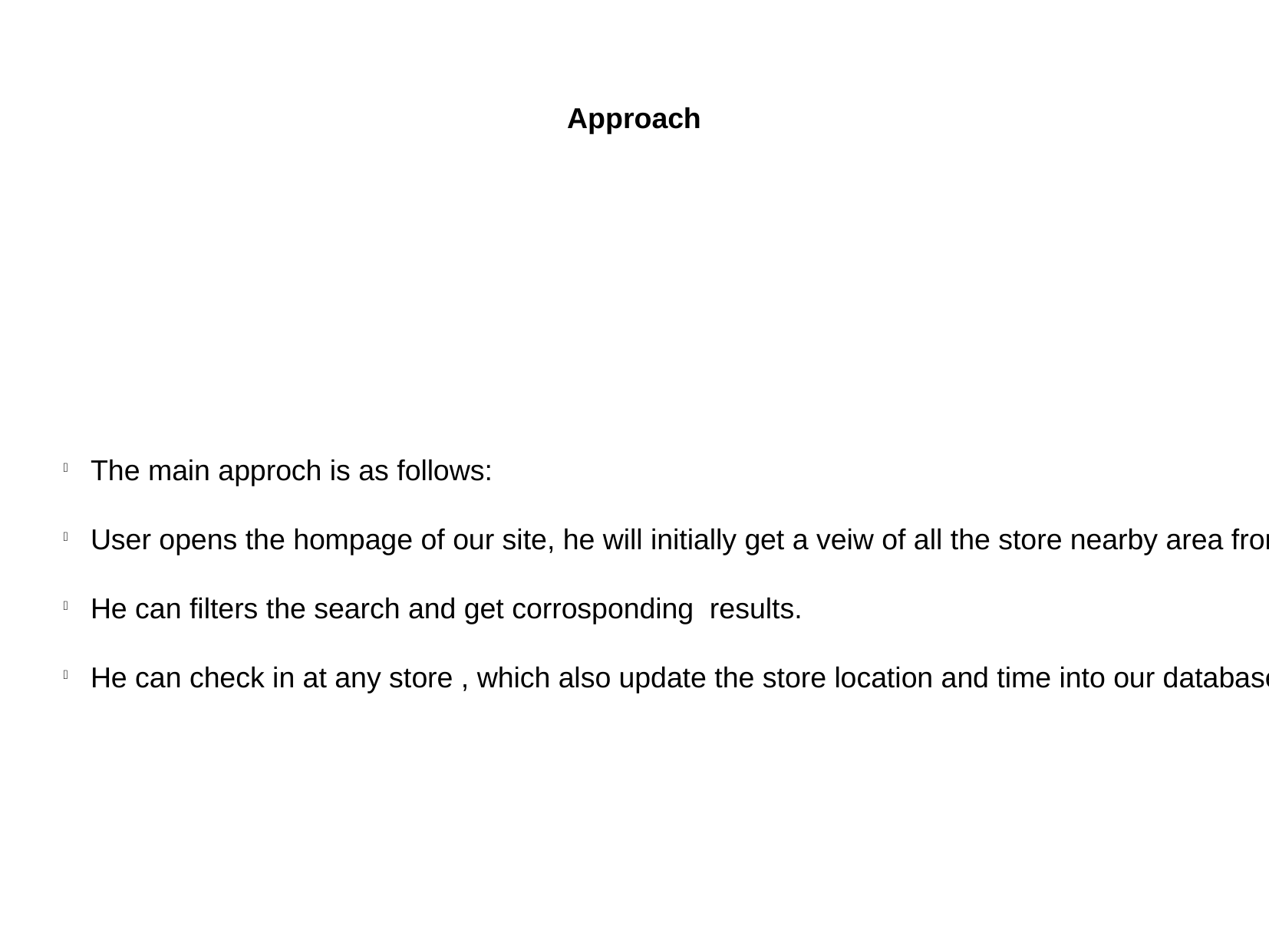

Approach
The main approch is as follows:

User opens the hompage of our site, he will initially get a veiw of all the store nearby area from his current location.

He can filters the search and get corrosponding  results.

He can check in at any store , which also update the store location and time into our database.